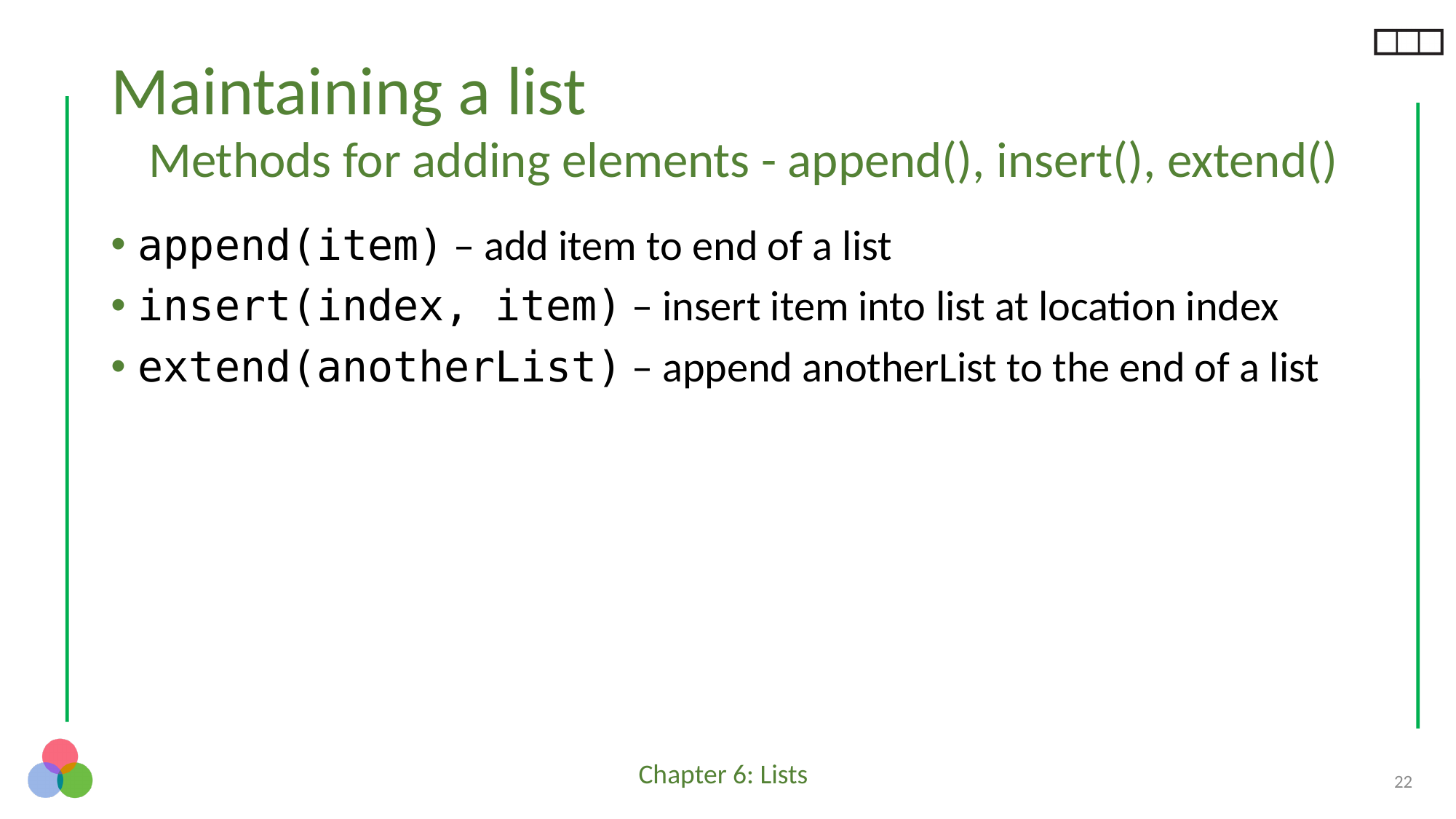

# Maintaining a list Methods for adding elements - append(), insert(), extend()
append(item) – add item to end of a list
insert(index, item) – insert item into list at location index
extend(anotherList) – append anotherList to the end of a list

22